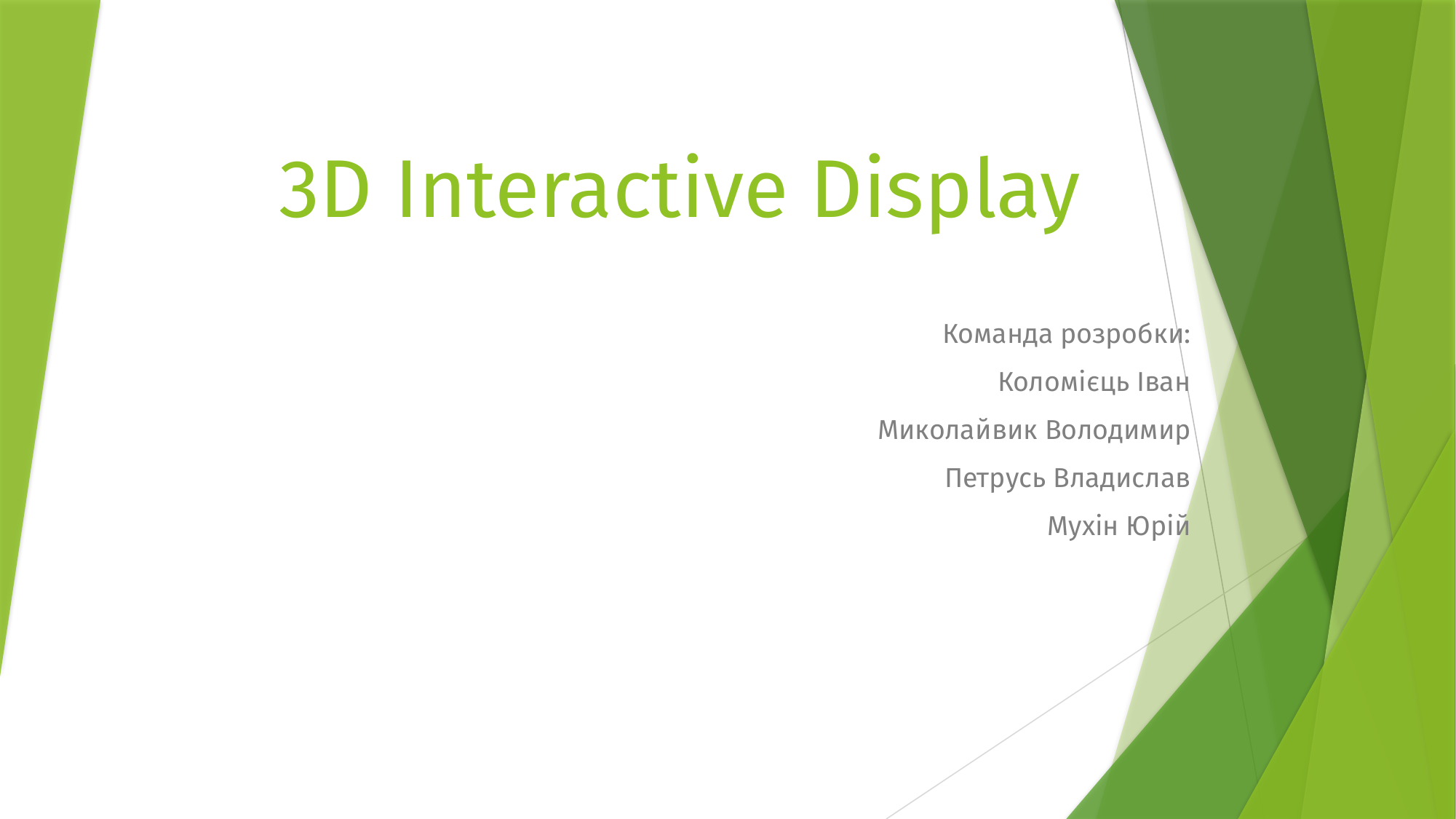

# 3D Interactive Display
Команда розробки:
Коломієць Іван
Миколайвик Володимир
Петрусь Владислав
Мухін Юрій